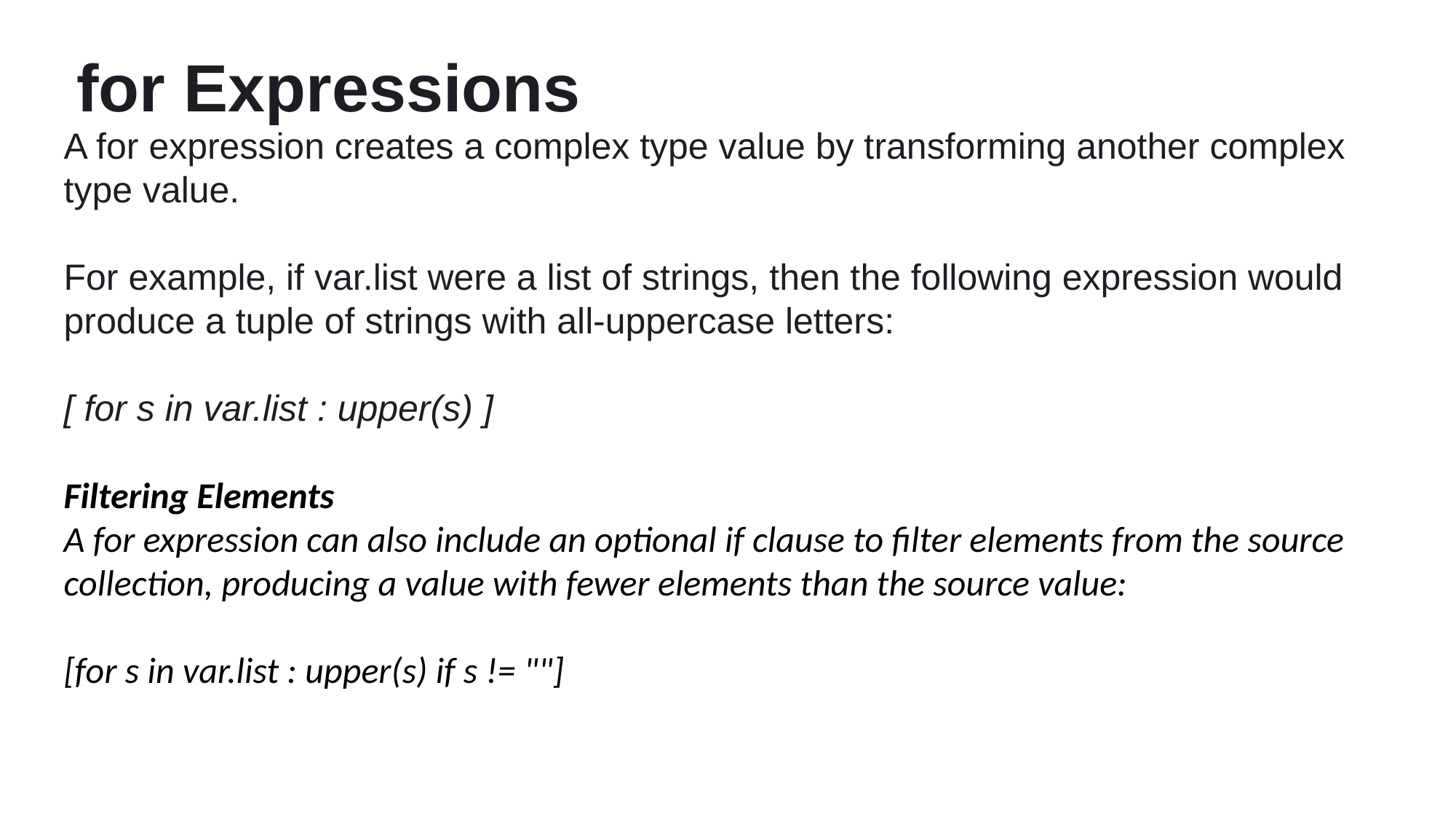

# for Expressions
A for expression creates a complex type value by transforming another complex type value.

For example, if var.list were a list of strings, then the following expression would produce a tuple of strings with all-uppercase letters:

[ for s in var.list : upper(s) ]

Filtering Elements
A for expression can also include an optional if clause to filter elements from the source collection, producing a value with fewer elements than the source value:

[for s in var.list : upper(s) if s != ""]